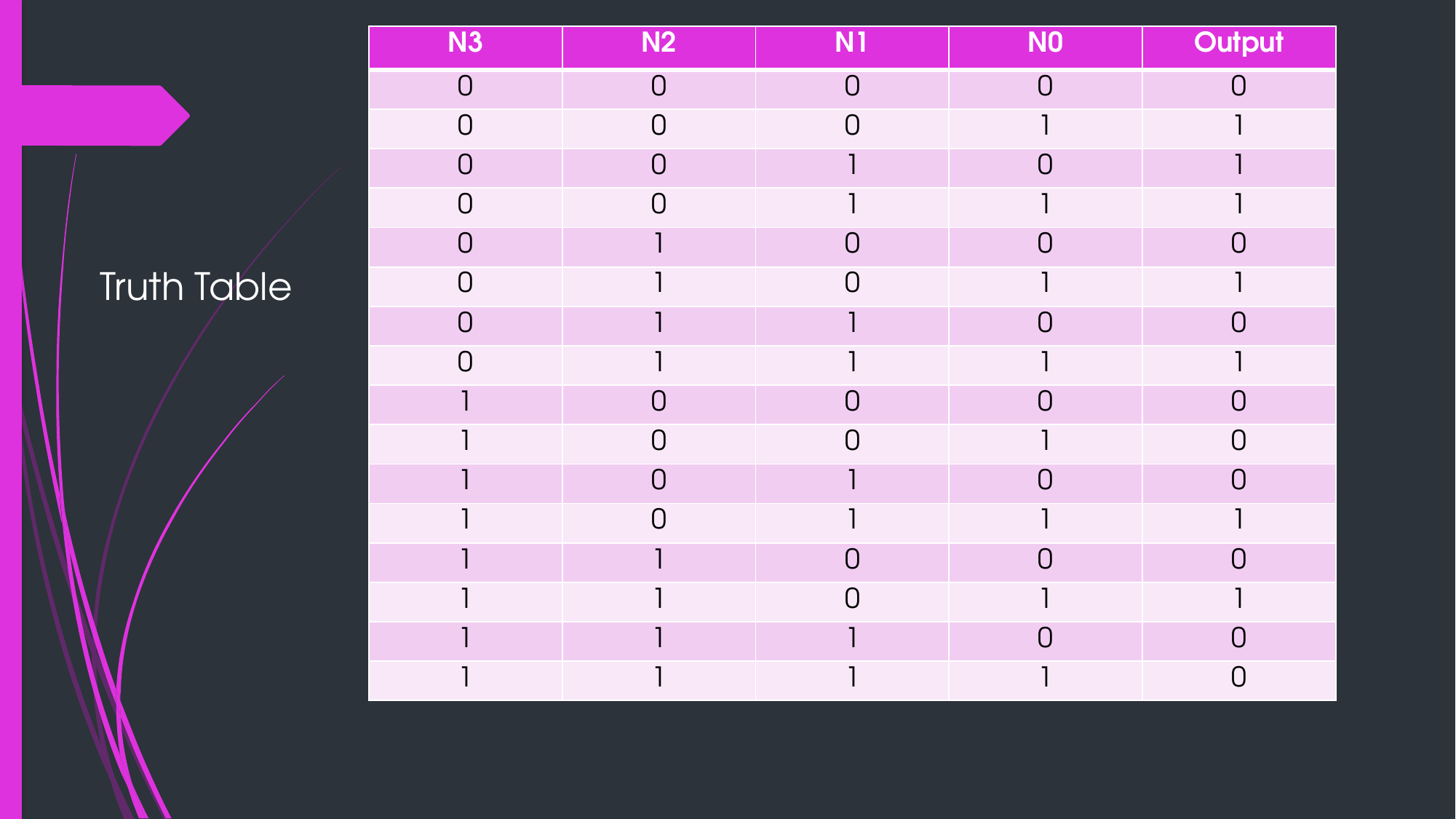

| N3 | N2 | N1 | N0 | Output |
| --- | --- | --- | --- | --- |
| 0 | 0 | 0 | 0 | 0 |
| 0 | 0 | 0 | 1 | 1 |
| 0 | 0 | 1 | 0 | 1 |
| 0 | 0 | 1 | 1 | 1 |
| 0 | 1 | 0 | 0 | 0 |
| 0 | 1 | 0 | 1 | 1 |
| 0 | 1 | 1 | 0 | 0 |
| 0 | 1 | 1 | 1 | 1 |
| 1 | 0 | 0 | 0 | 0 |
| 1 | 0 | 0 | 1 | 0 |
| 1 | 0 | 1 | 0 | 0 |
| 1 | 0 | 1 | 1 | 1 |
| 1 | 1 | 0 | 0 | 0 |
| 1 | 1 | 0 | 1 | 1 |
| 1 | 1 | 1 | 0 | 0 |
| 1 | 1 | 1 | 1 | 0 |
# Truth Table